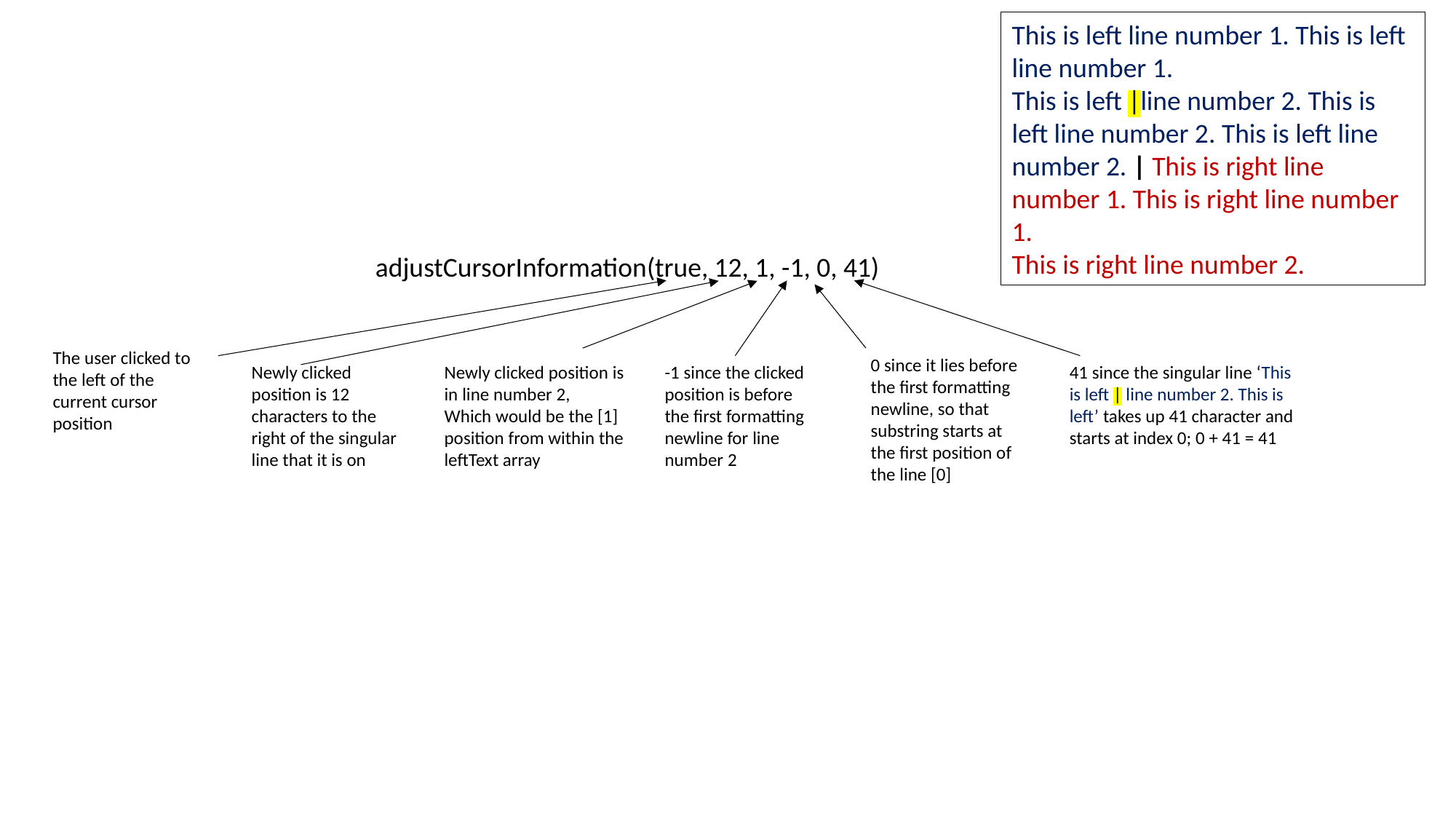

This is left line number 1. This is left line number 1.
This is left |line number 2. This is left line number 2. This is left line number 2. | This is right line number 1. This is right line number 1.
This is right line number 2.
adjustCursorInformation(true, 12, 1, -1, 0, 41)
The user clicked to the left of the current cursor position
0 since it lies before the first formatting newline, so that substring starts at the first position of the line [0]
Newly clicked position is in line number 2,
Which would be the [1] position from within the leftText array
-1 since the clicked position is before the first formatting newline for line number 2
41 since the singular line ‘This is left | line number 2. This is left’ takes up 41 character and starts at index 0; 0 + 41 = 41
Newly clicked position is 12 characters to the right of the singular line that it is on